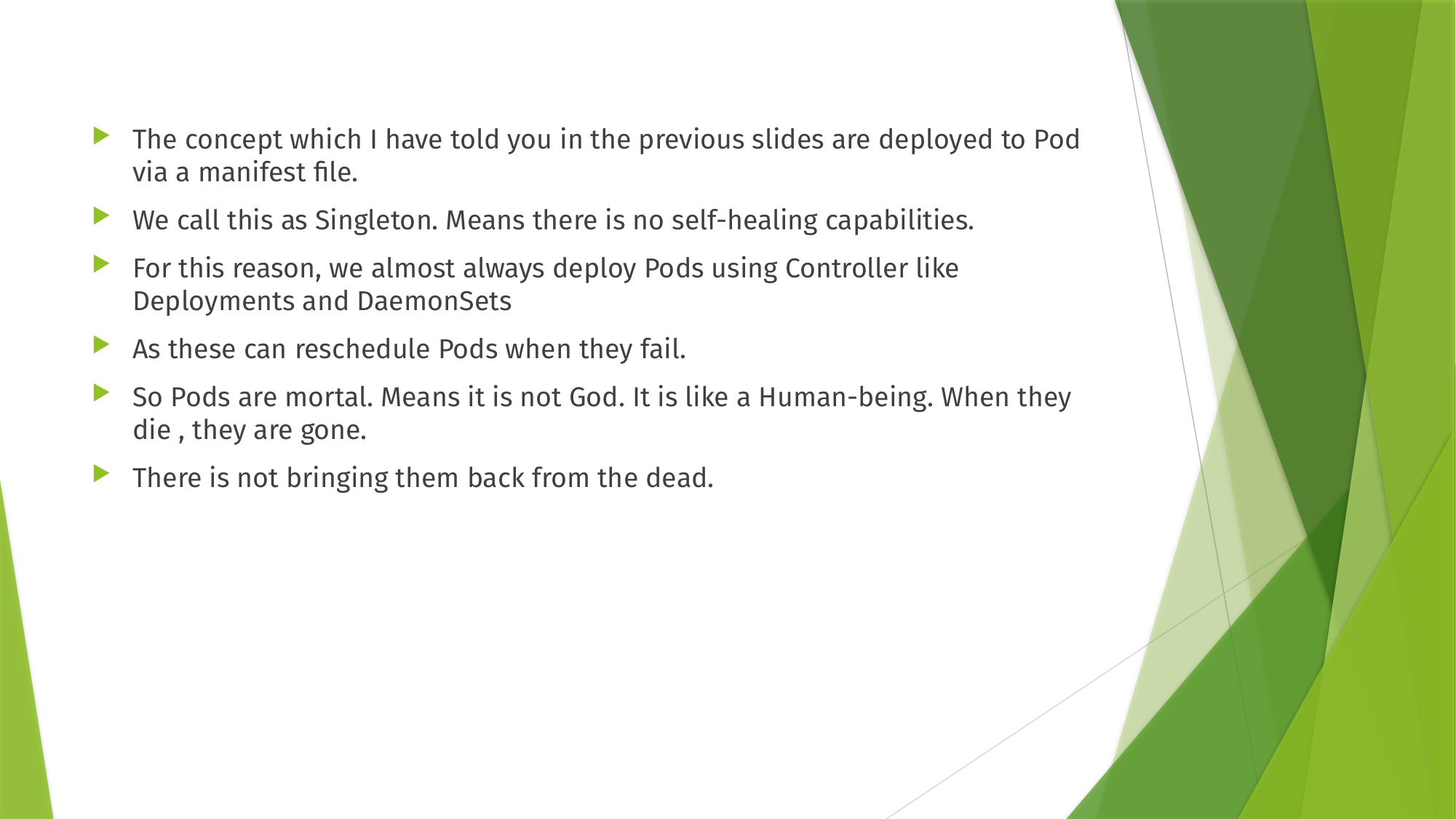

The concept which I have told you in the previous slides are deployed to Pod via a manifest file.
We call this as Singleton. Means there is no self-healing capabilities.
For this reason, we almost always deploy Pods using Controller like Deployments and DaemonSets
As these can reschedule Pods when they fail.
So Pods are mortal. Means it is not God. It is like a Human-being. When they die , they are gone.
There is not bringing them back from the dead.